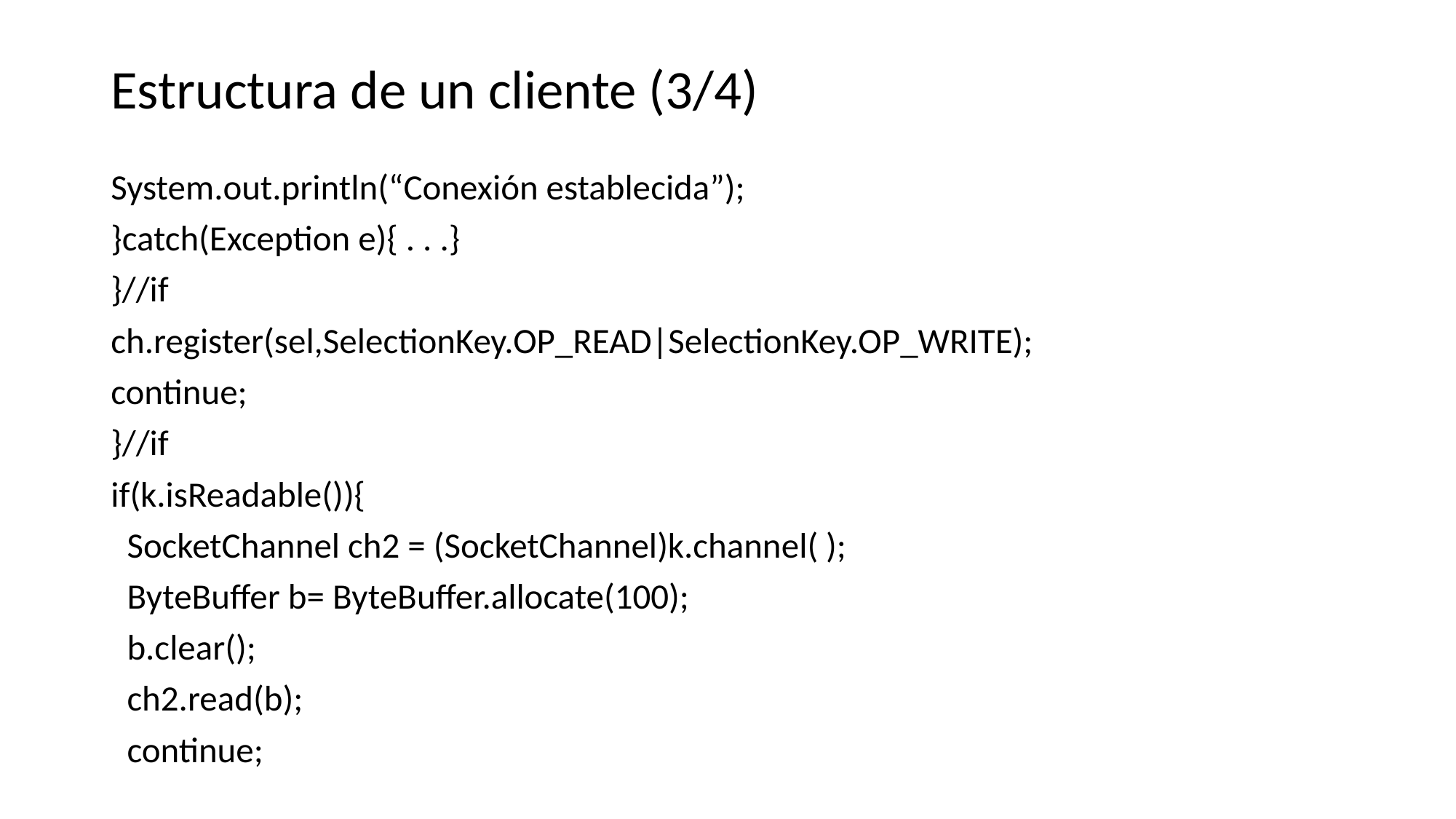

# Estructura de un cliente (3/4)
System.out.println(“Conexión establecida”);
}catch(Exception e){ . . .}
}//if
ch.register(sel,SelectionKey.OP_READ|SelectionKey.OP_WRITE);
continue;
}//if
if(k.isReadable()){
  SocketChannel ch2 = (SocketChannel)k.channel( );
  ByteBuffer b= ByteBuffer.allocate(100);
  b.clear();
  ch2.read(b);
  continue;